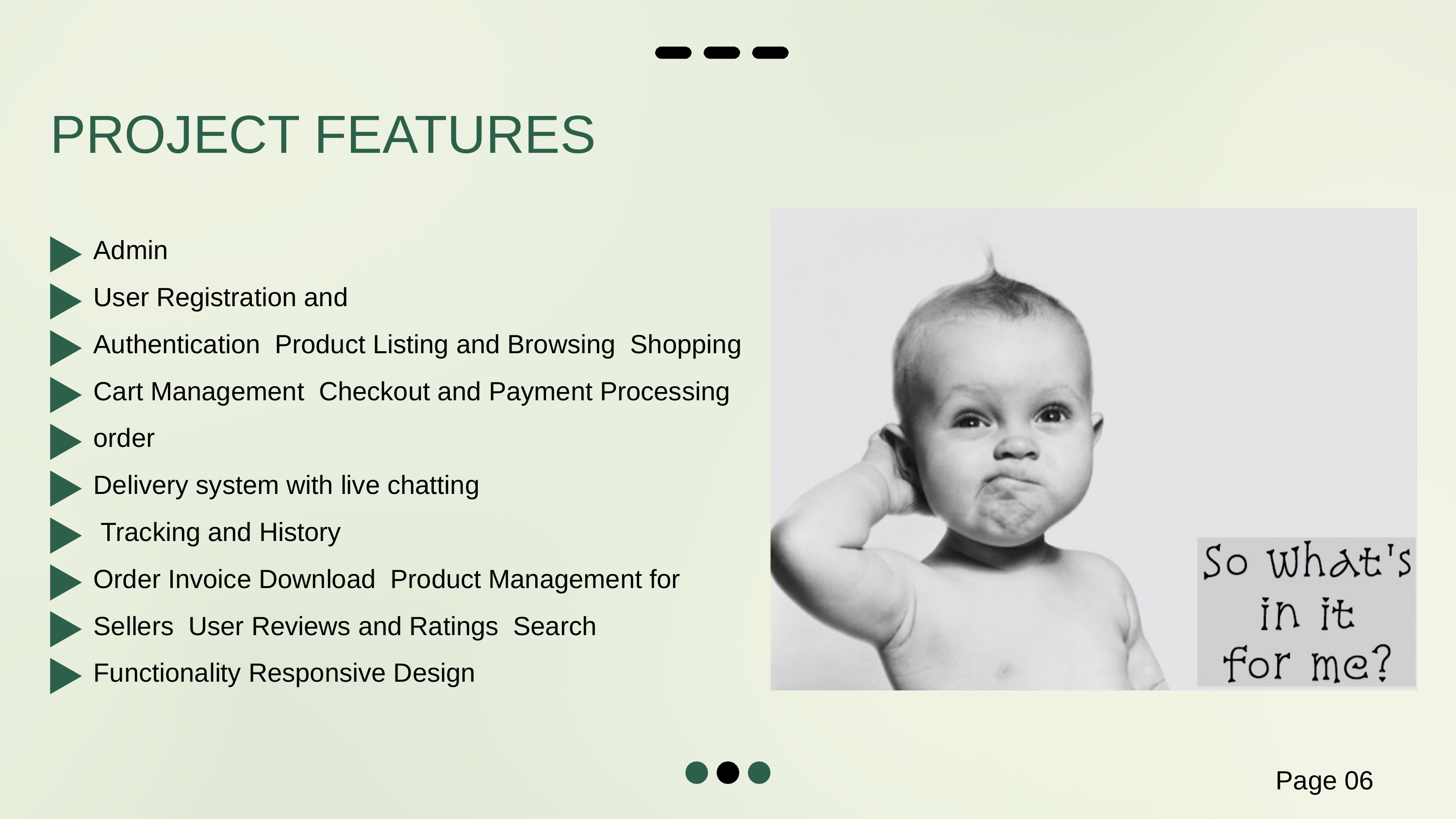

# PROJECT FEATURES

Admin
User Registration and
Authentication  Product Listing and Browsing  Shopping Cart Management  Checkout and Payment Processing order
Delivery system with live chatting
 Tracking and History
Order Invoice Download  Product Management for Sellers  User Reviews and Ratings  Search Functionality Responsive Design

Page 06